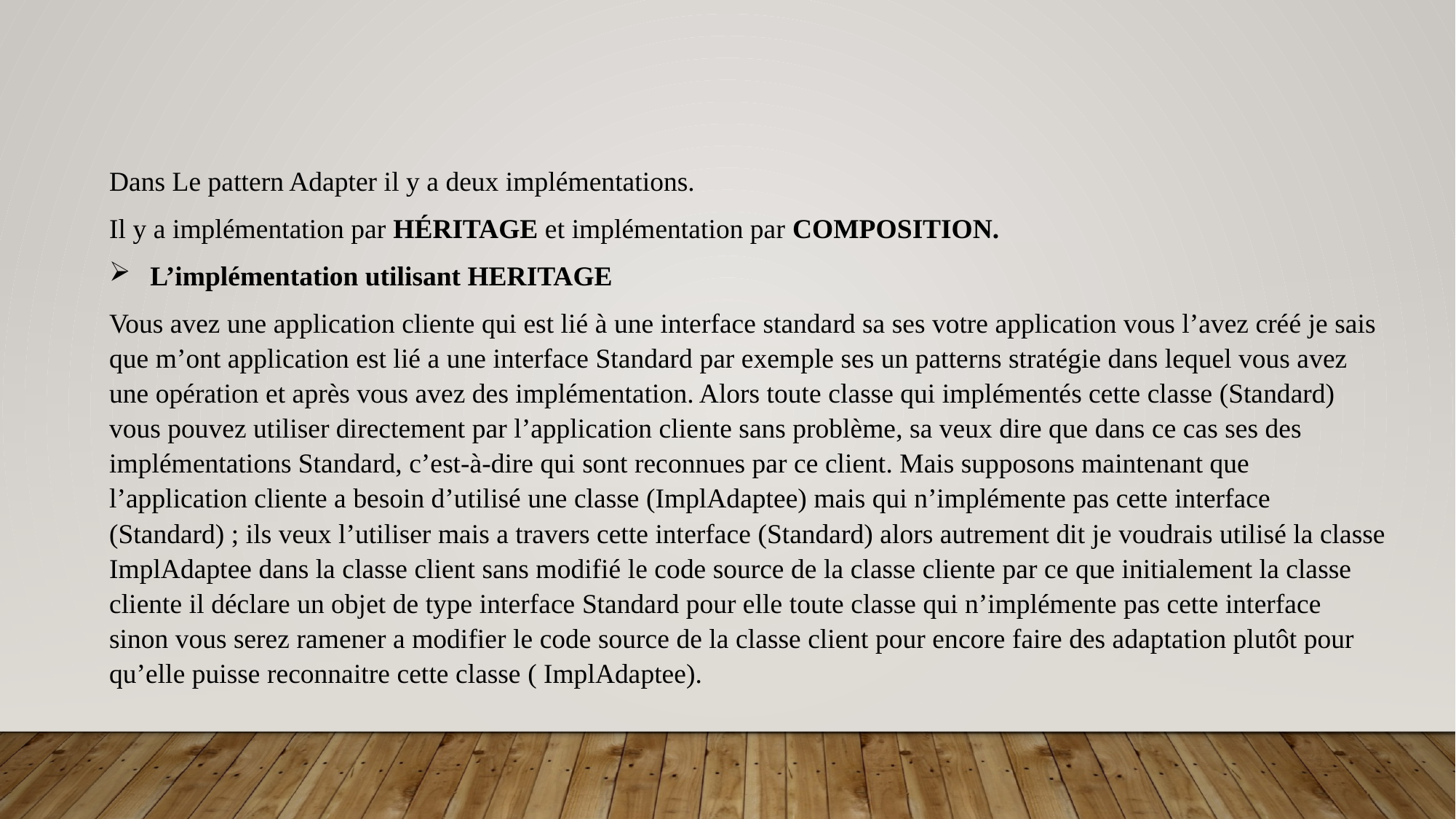

Dans Le pattern Adapter il y a deux implémentations.
Il y a implémentation par HÉRITAGE et implémentation par COMPOSITION.
L’implémentation utilisant HERITAGE
Vous avez une application cliente qui est lié à une interface standard sa ses votre application vous l’avez créé je sais que m’ont application est lié a une interface Standard par exemple ses un patterns stratégie dans lequel vous avez une opération et après vous avez des implémentation. Alors toute classe qui implémentés cette classe (Standard) vous pouvez utiliser directement par l’application cliente sans problème, sa veux dire que dans ce cas ses des implémentations Standard, c’est-à-dire qui sont reconnues par ce client. Mais supposons maintenant que l’application cliente a besoin d’utilisé une classe (ImplAdaptee) mais qui n’implémente pas cette interface (Standard) ; ils veux l’utiliser mais a travers cette interface (Standard) alors autrement dit je voudrais utilisé la classe ImplAdaptee dans la classe client sans modifié le code source de la classe cliente par ce que initialement la classe cliente il déclare un objet de type interface Standard pour elle toute classe qui n’implémente pas cette interface sinon vous serez ramener a modifier le code source de la classe client pour encore faire des adaptation plutôt pour qu’elle puisse reconnaitre cette classe ( ImplAdaptee).